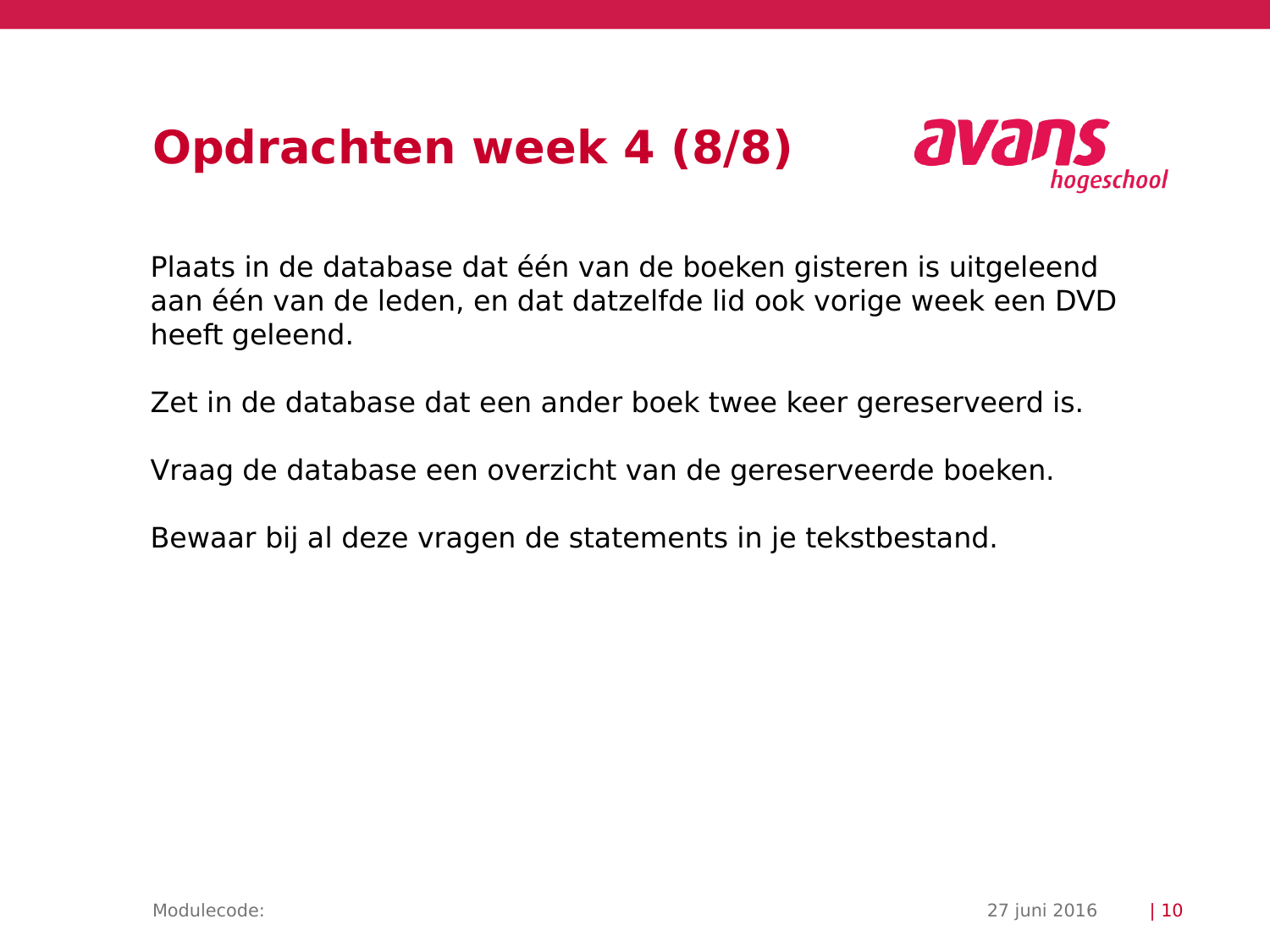

# Opdrachten week 4 (8/8)
Plaats in de database dat één van de boeken gisteren is uitgeleend aan één van de leden, en dat datzelfde lid ook vorige week een DVD heeft geleend.

Zet in de database dat een ander boek twee keer gereserveerd is.

Vraag de database een overzicht van de gereserveerde boeken.

Bewaar bij al deze vragen de statements in je tekstbestand.
| 10
18 september 2017